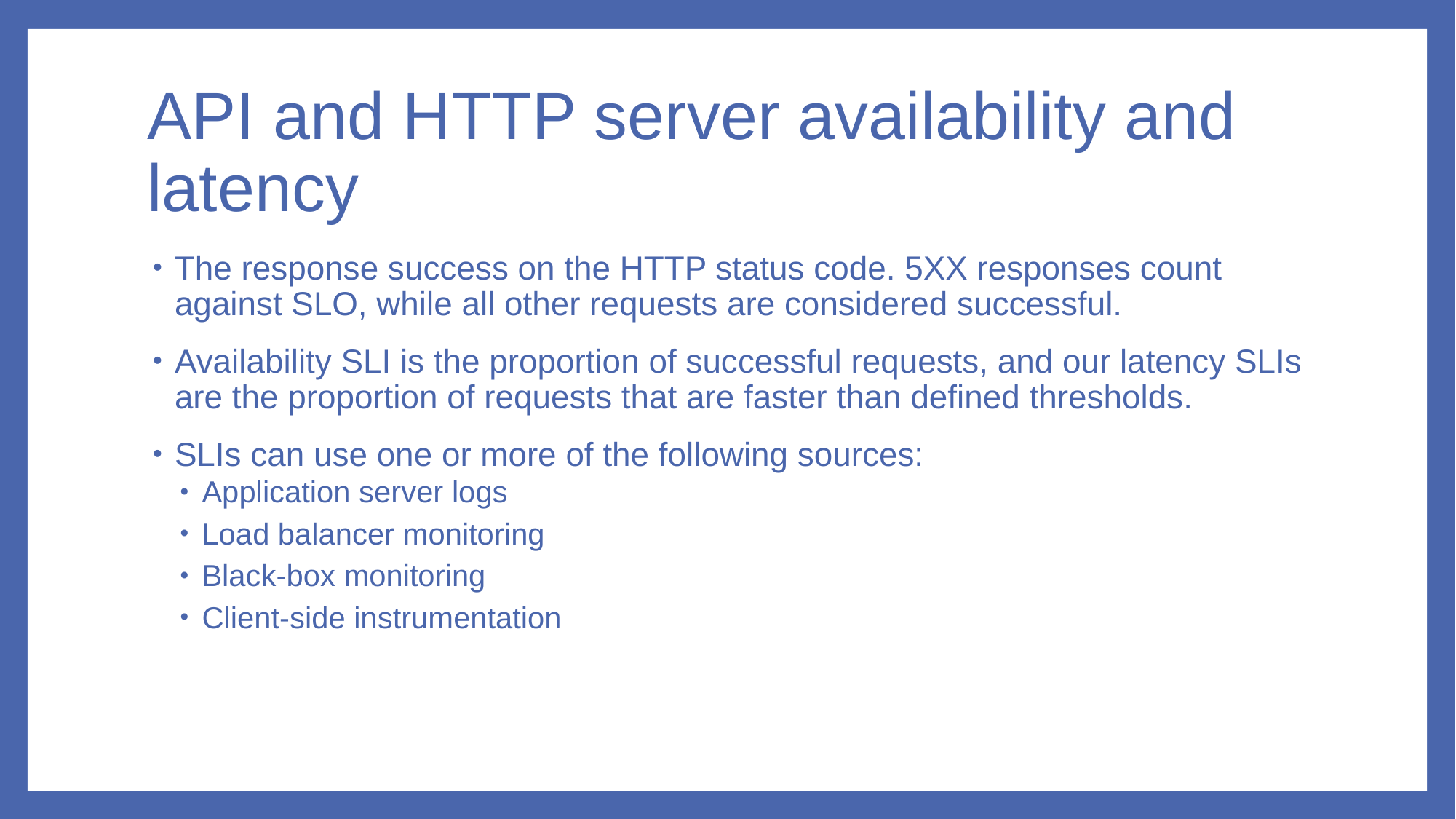

# API and HTTP server availability and latency
The response success on the HTTP status code. 5XX responses count against SLO, while all other requests are considered successful.
Availability SLI is the proportion of successful requests, and our latency SLIs are the proportion of requests that are faster than defined thresholds.
SLIs can use one or more of the following sources:
Application server logs
Load balancer monitoring
Black-box monitoring
Client-side instrumentation